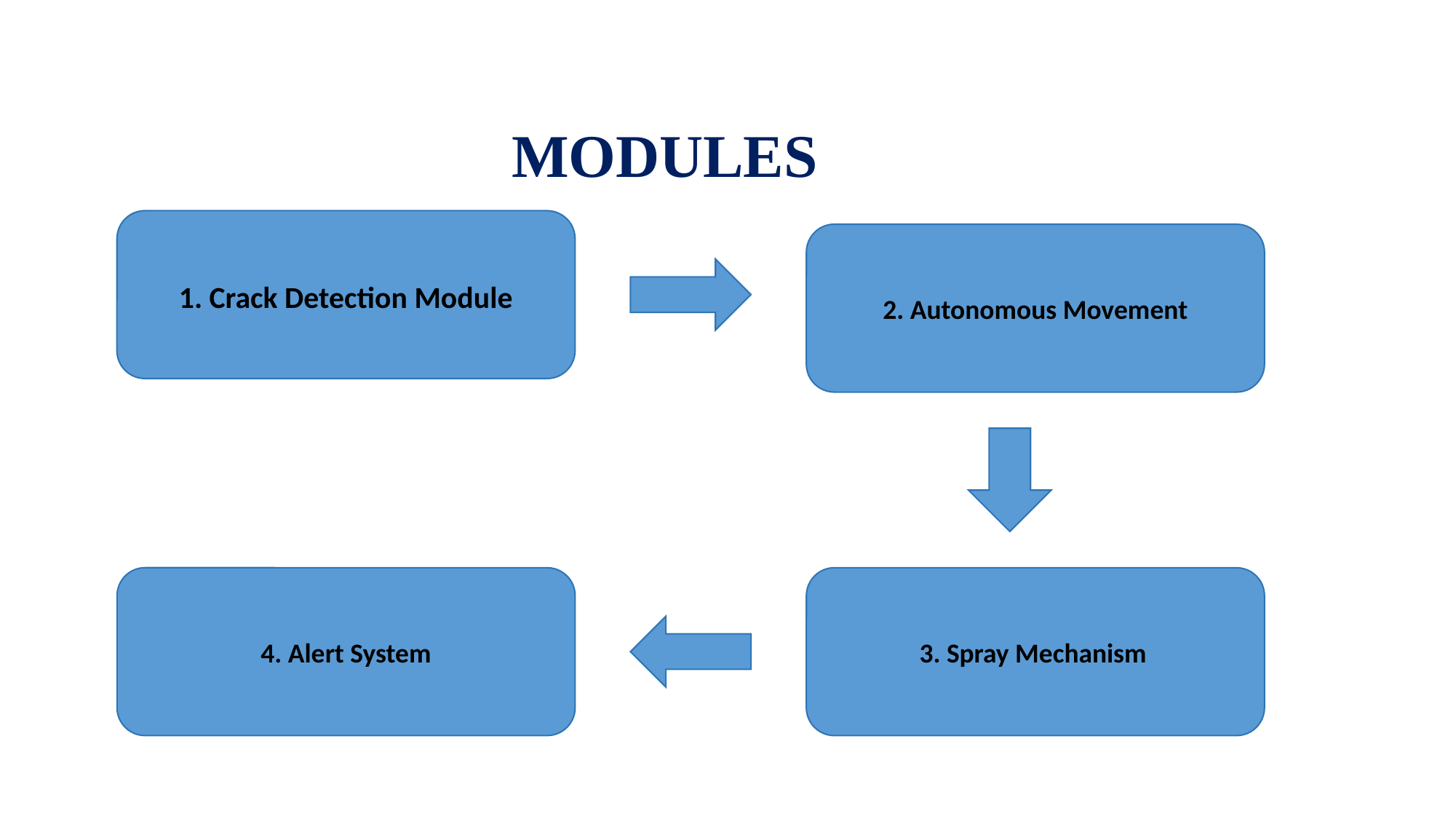

# MODULES

1. Crack Detection Module
2. Autonomous Movement

4. Alert System

3. Spray Mechanism